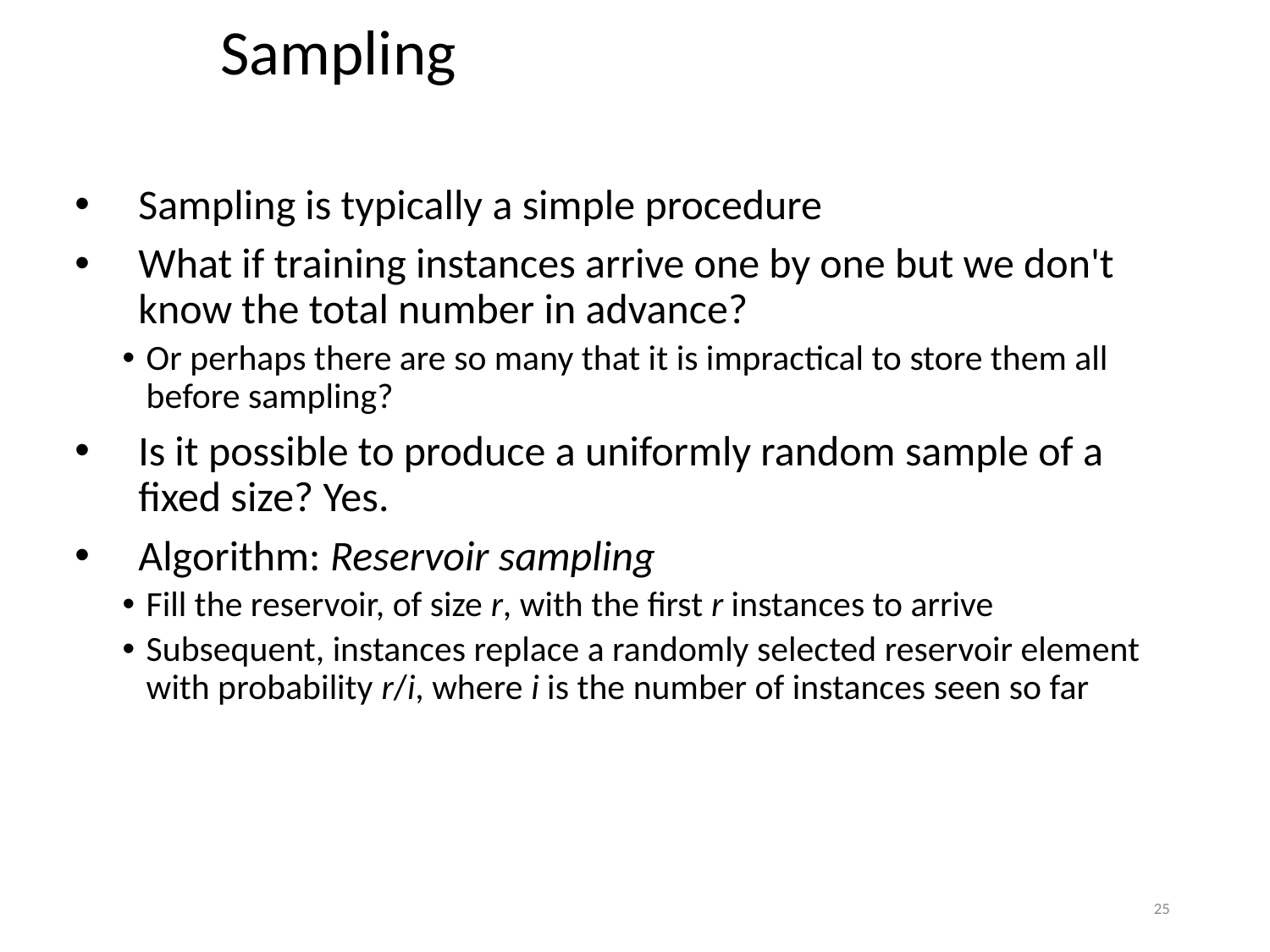

Sampling
Sampling is typically a simple procedure
What if training instances arrive one by one but we don't know the total number in advance?
Or perhaps there are so many that it is impractical to store them all before sampling?
Is it possible to produce a uniformly random sample of a fixed size? Yes.
Algorithm: Reservoir sampling
Fill the reservoir, of size r, with the first r instances to arrive
Subsequent, instances replace a randomly selected reservoir element with probability r/i, where i is the number of instances seen so far
25